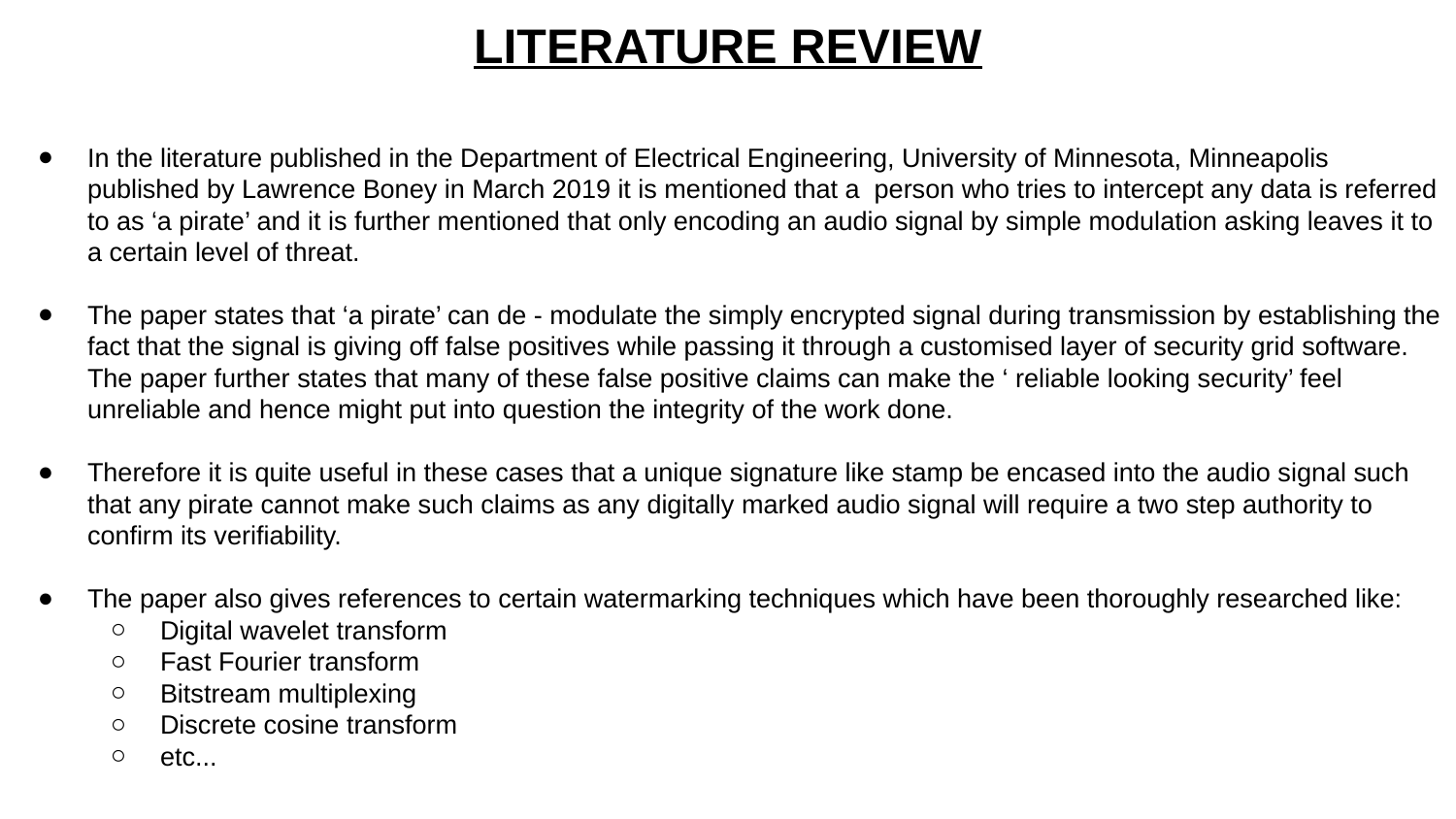

# LITERATURE REVIEW

In the literature published in the Department of Electrical Engineering, University of Minnesota, Minneapolis published by Lawrence Boney in March 2019 it is mentioned that a  person who tries to intercept any data is referred to as ‘a pirate’ and it is further mentioned that only encoding an audio signal by simple modulation asking leaves it to a certain level of threat.

The paper states that ‘a pirate’ can de - modulate the simply encrypted signal during transmission by establishing the fact that the signal is giving off false positives while passing it through a customised layer of security grid software. The paper further states that many of these false positive claims can make the ‘ reliable looking security’ feel unreliable and hence might put into question the integrity of the work done.

Therefore it is quite useful in these cases that a unique signature like stamp be encased into the audio signal such that any pirate cannot make such claims as any digitally marked audio signal will require a two step authority to confirm its verifiability.

The paper also gives references to certain watermarking techniques which have been thoroughly researched like:
Digital wavelet transform
Fast Fourier transform
Bitstream multiplexing
Discrete cosine transform
etc...